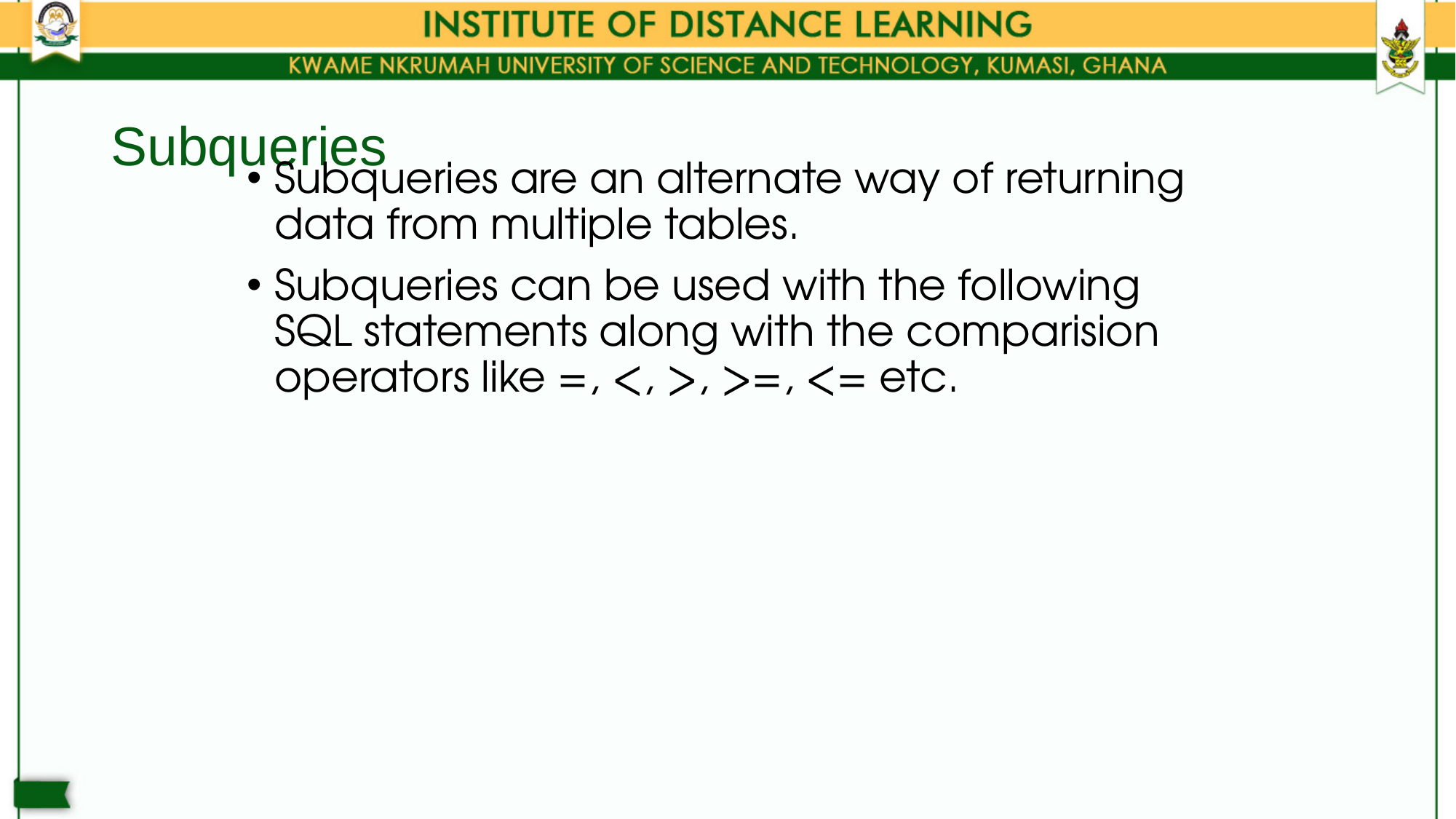

# Subqueries
Subqueries are an alternate way of returning data from multiple tables.
Subqueries can be used with the following SQL statements along with the comparision operators like =, <, >, >=, <= etc.